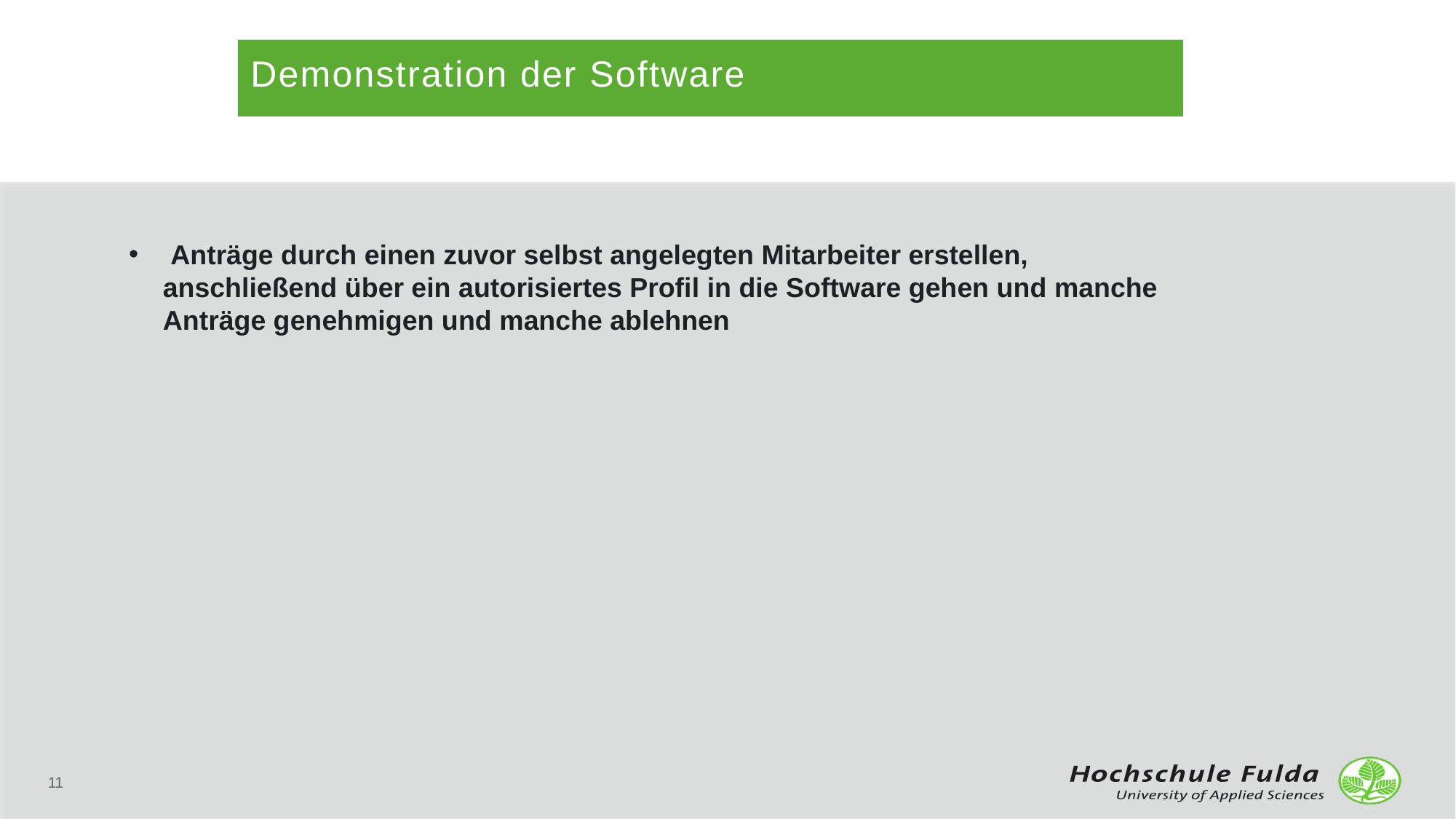

Demonstration der Software
 Anträge durch einen zuvor selbst angelegten Mitarbeiter erstellen, anschließend über ein autorisiertes Profil in die Software gehen und manche Anträge genehmigen und manche ablehnen

11